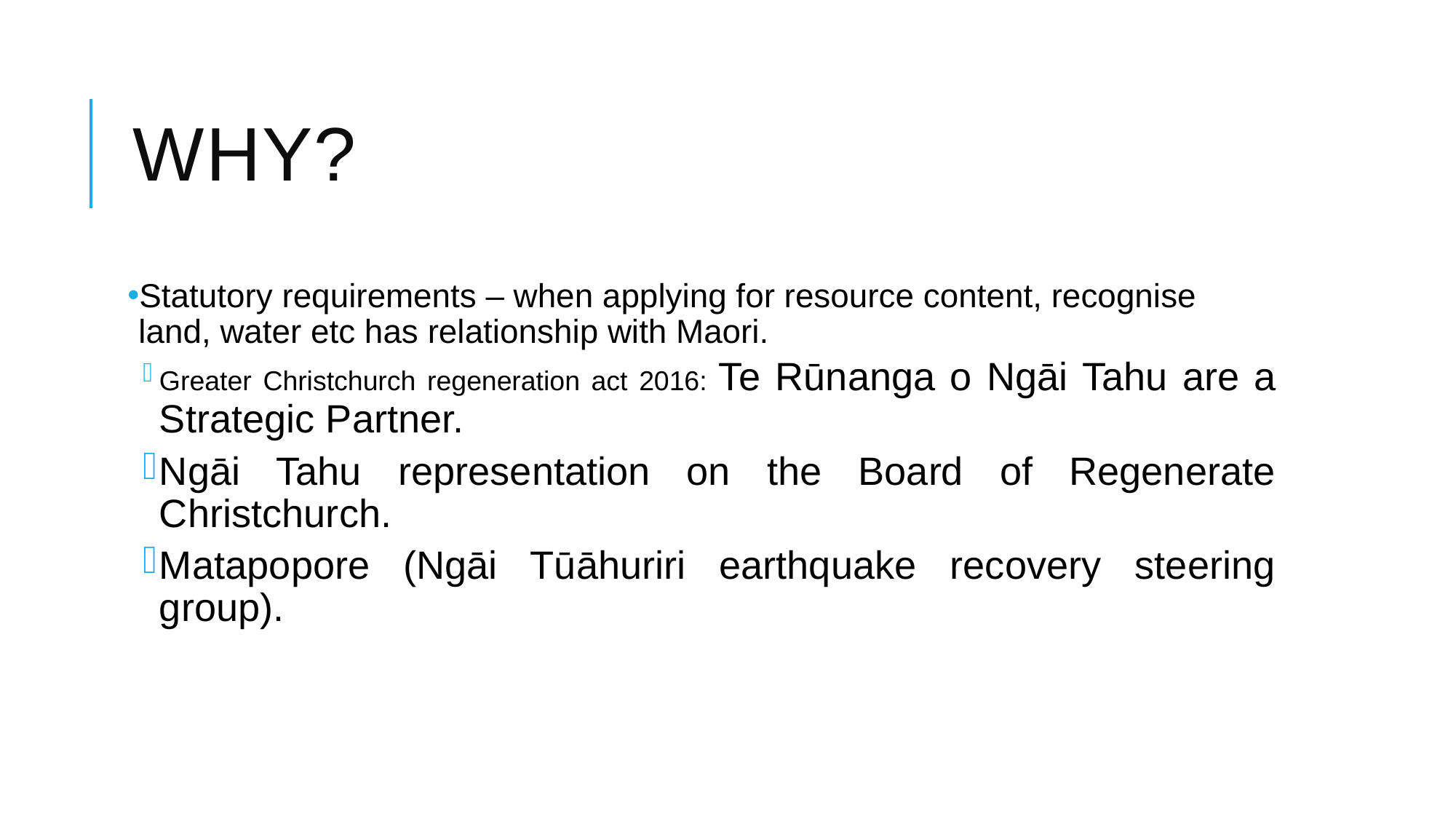

# Why?
Statutory requirements – when applying for resource content, recognise land, water etc has relationship with Maori.
Greater Christchurch regeneration act 2016: Te Rūnanga o Ngāi Tahu are a Strategic Partner.
Ngāi Tahu representation on the Board of Regenerate Christchurch.
Matapopore (Ngāi Tūāhuriri earthquake recovery steering group).